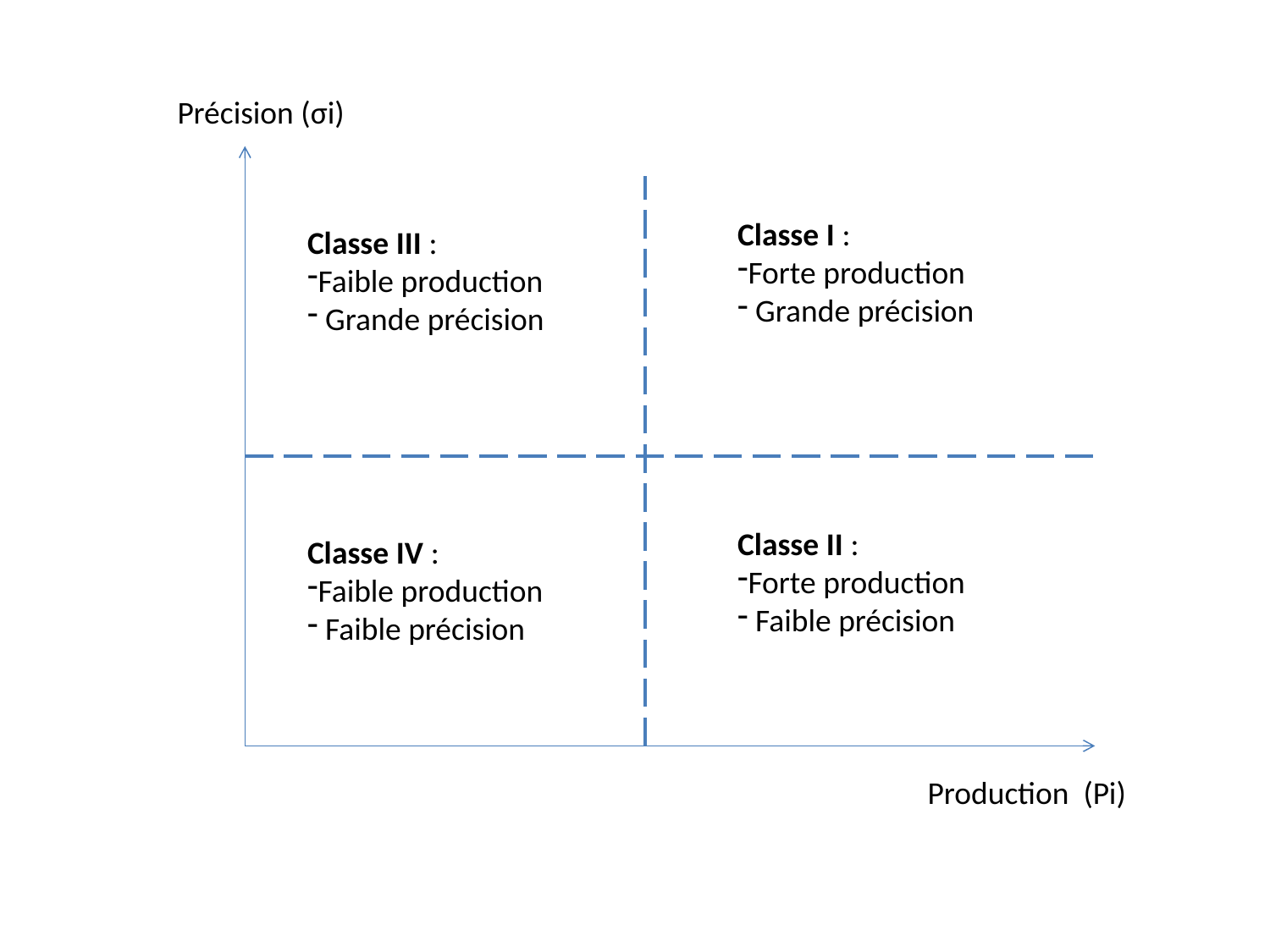

Précision (σi)
Classe I :
Forte production
 Grande précision
Classe III :
Faible production
 Grande précision
Classe II :
Forte production
 Faible précision
Classe IV :
Faible production
 Faible précision
Production  (Pi)